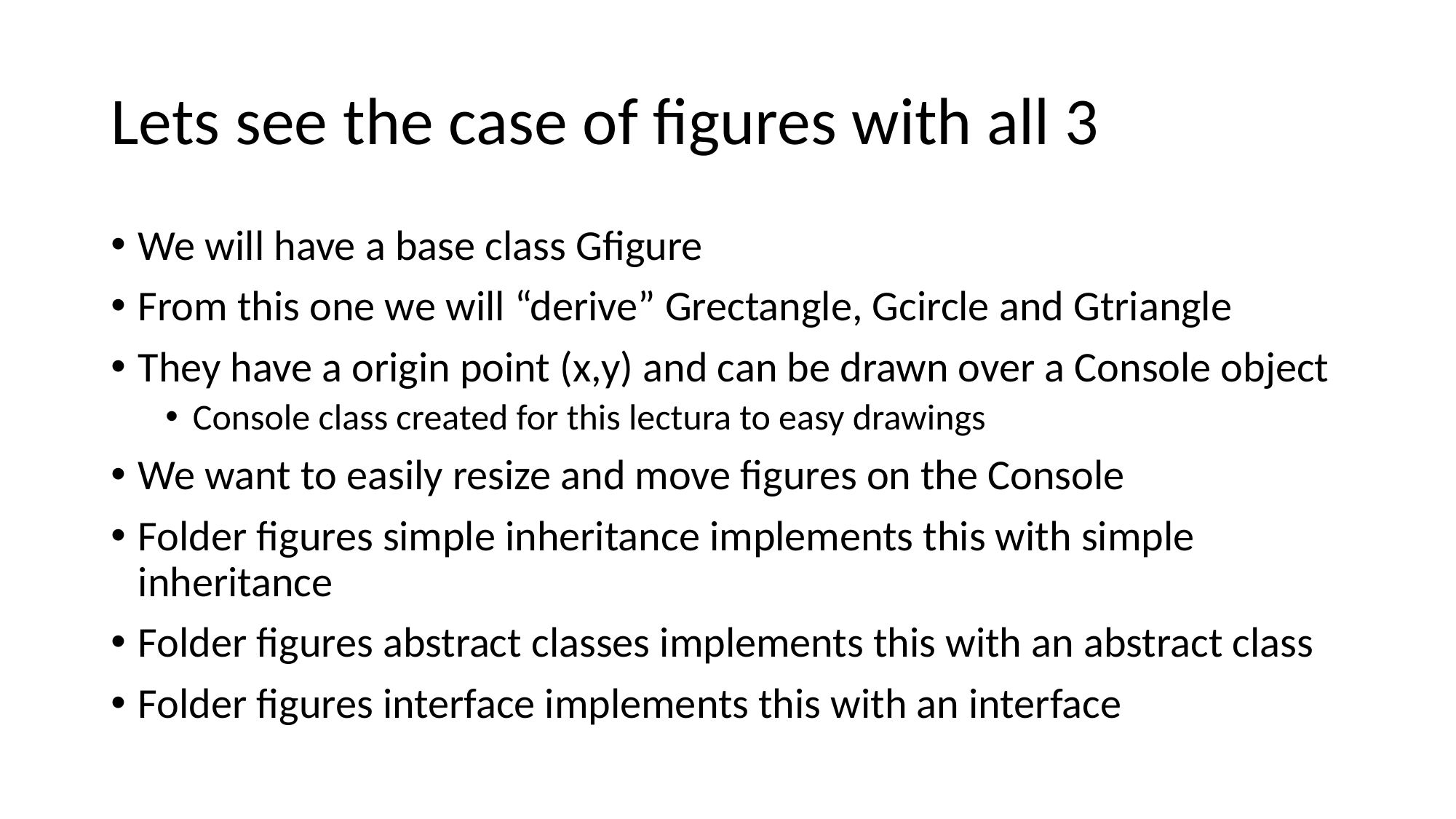

# Lets see the case of figures with all 3
We will have a base class Gfigure
From this one we will “derive” Grectangle, Gcircle and Gtriangle
They have a origin point (x,y) and can be drawn over a Console object
Console class created for this lectura to easy drawings
We want to easily resize and move figures on the Console
Folder figures simple inheritance implements this with simple inheritance
Folder figures abstract classes implements this with an abstract class
Folder figures interface implements this with an interface